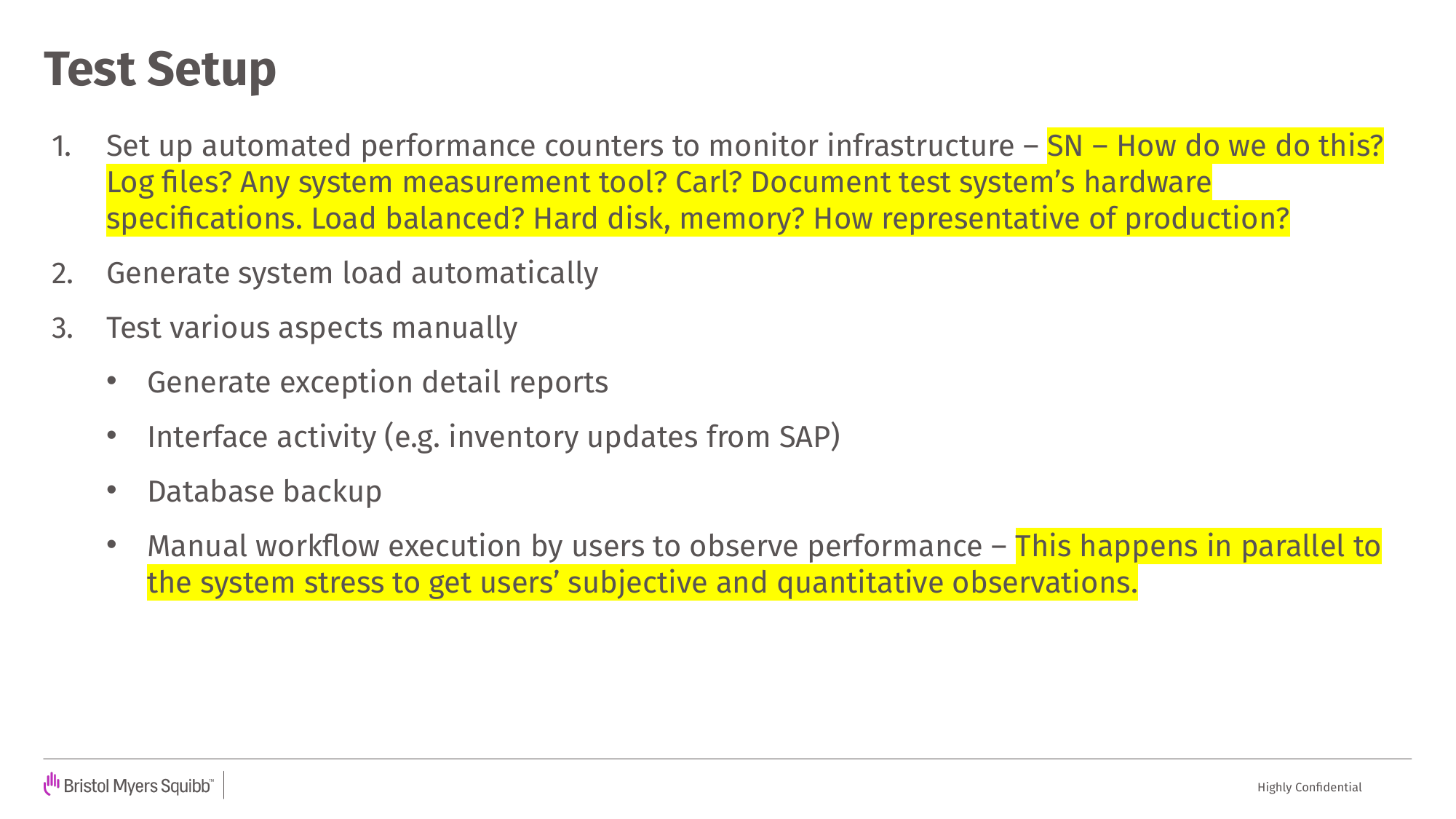

# Test Setup
Set up automated performance counters to monitor infrastructure – SN – How do we do this? Log files? Any system measurement tool? Carl? Document test system’s hardware specifications. Load balanced? Hard disk, memory? How representative of production?
Generate system load automatically
Test various aspects manually
Generate exception detail reports
Interface activity (e.g. inventory updates from SAP)
Database backup
Manual workflow execution by users to observe performance – This happens in parallel to the system stress to get users’ subjective and quantitative observations.